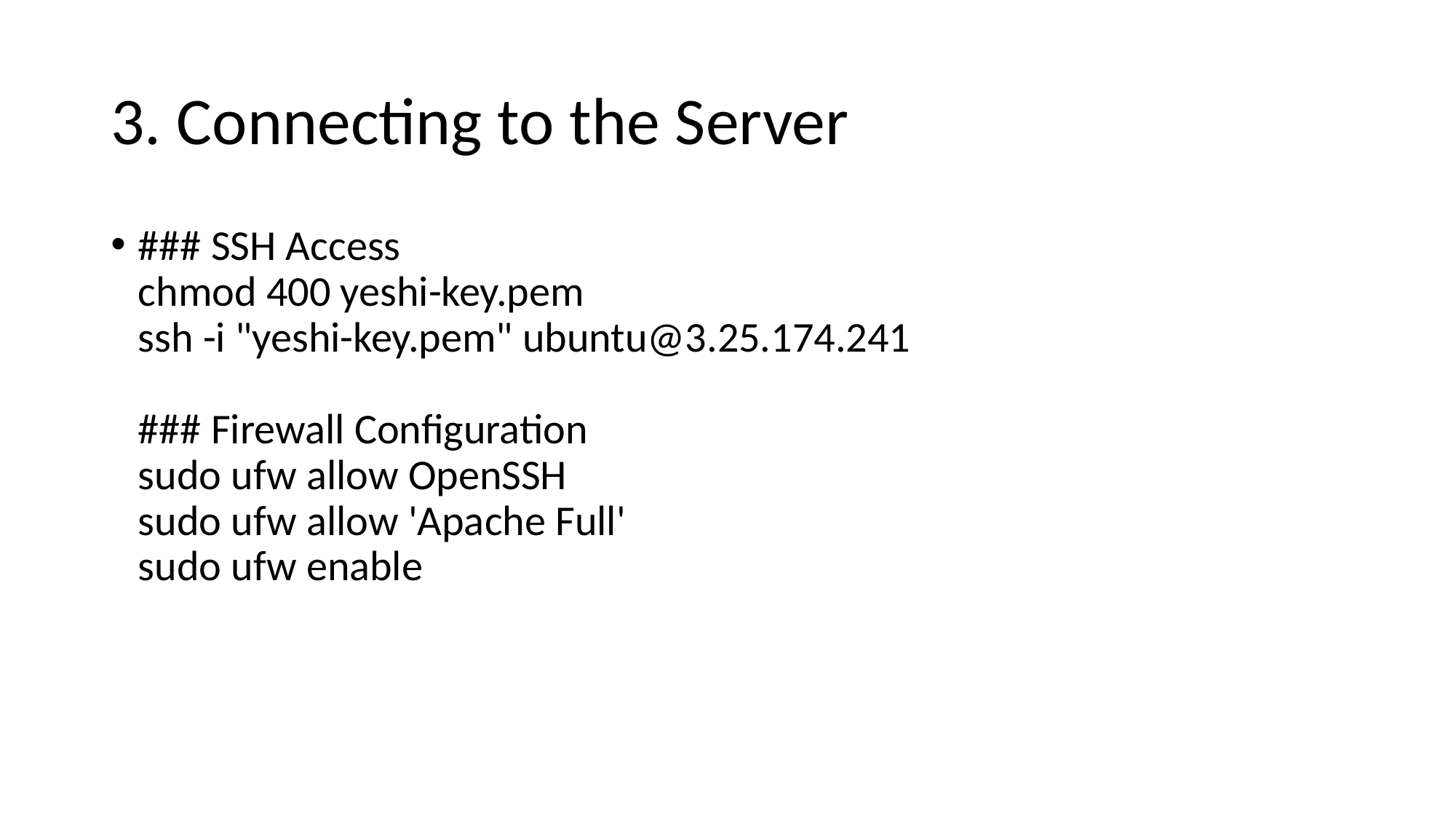

# 3. Connecting to the Server
### SSH Access chmod 400 yeshi-key.pem ssh -i "yeshi-key.pem" ubuntu@3.25.174.241 ### Firewall Configuration sudo ufw allow OpenSSH sudo ufw allow 'Apache Full' sudo ufw enable